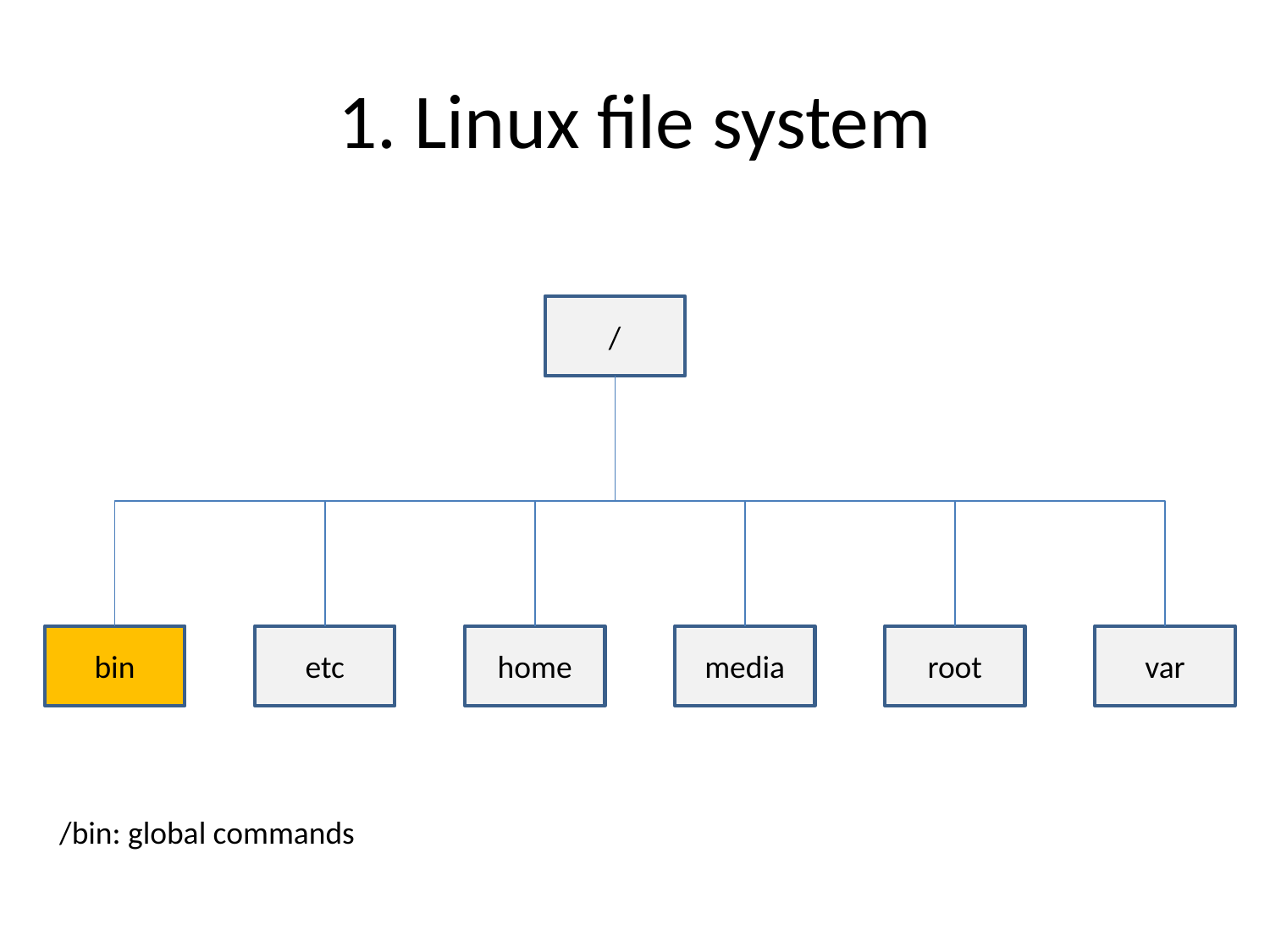

# 1. Linux file system
/
bin
etc
home
media
root
var
/bin: global commands